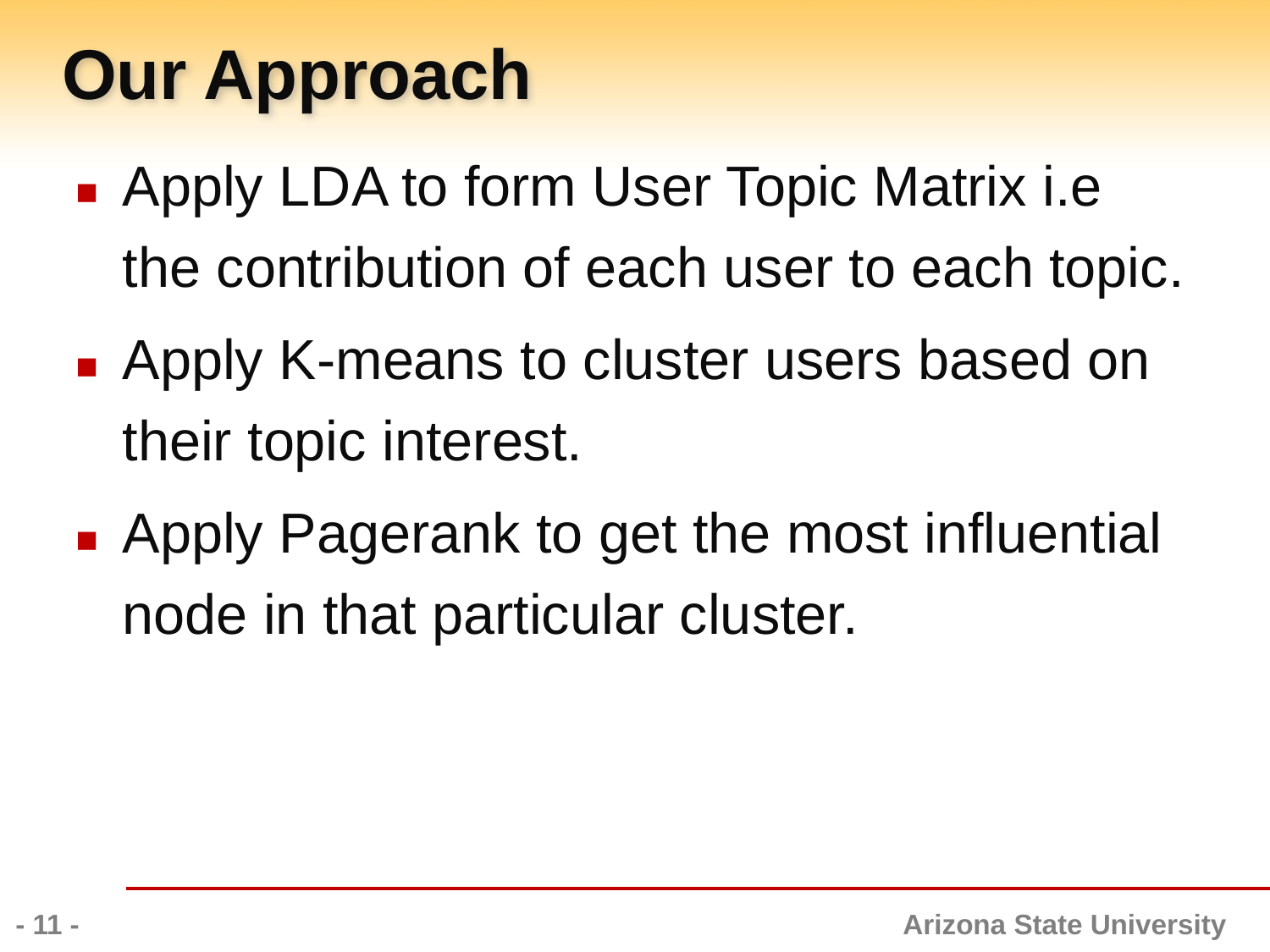

# Our Approach
Apply LDA to form User Topic Matrix i.e the contribution of each user to each topic.
Apply K-means to cluster users based on their topic interest.
Apply Pagerank to get the most influential node in that particular cluster.
- 11 -